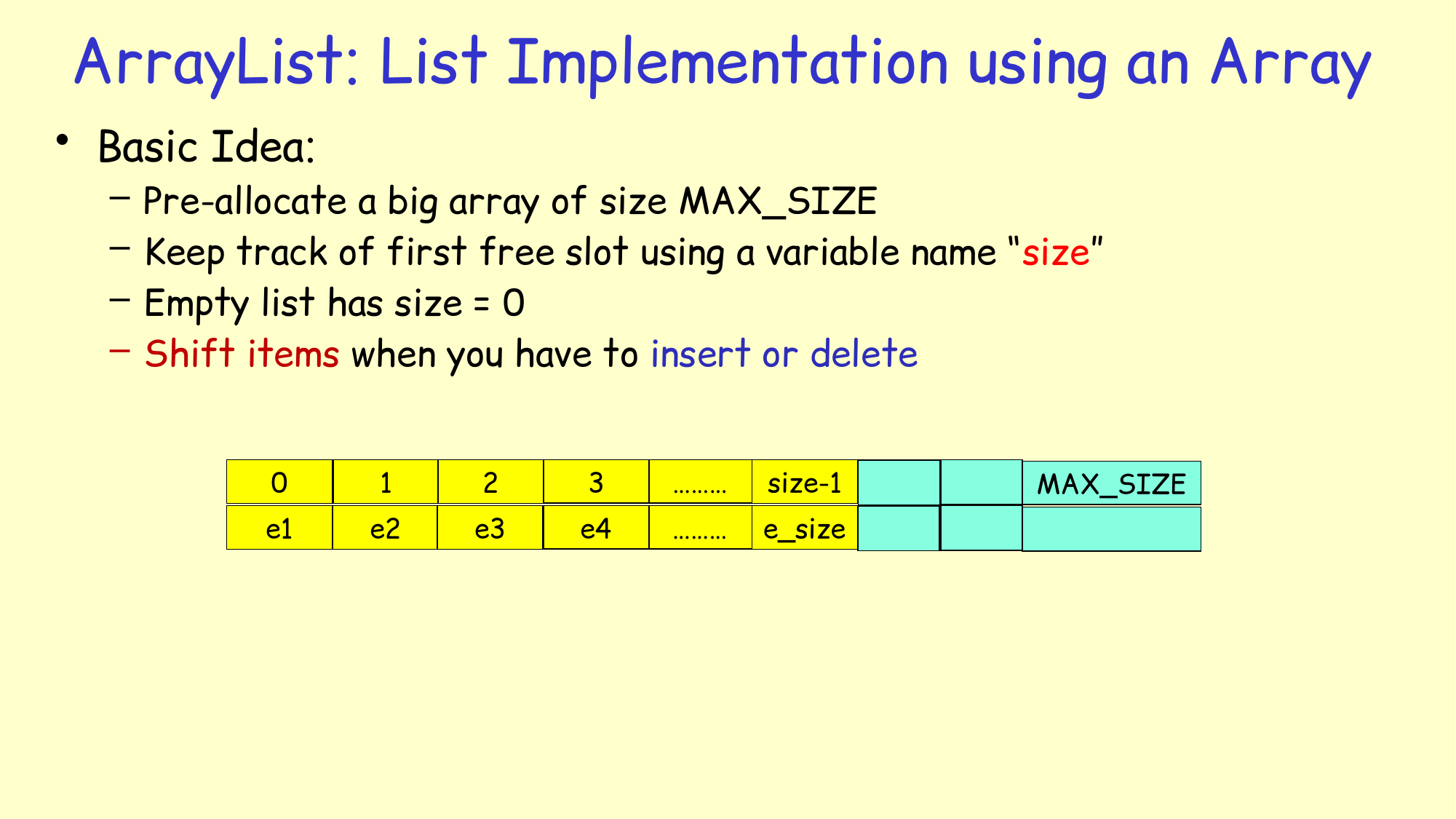

# ArrayList: List Implementation using an Array
Basic Idea:
Pre-allocate a big array of size MAX_SIZE
Keep track of first free slot using a variable name “size”
Empty list has size = 0
Shift items when you have to insert or delete

3
………

0
1
2
size-1

MAX_SIZE
e4
………

e1
e2
e3
e_size